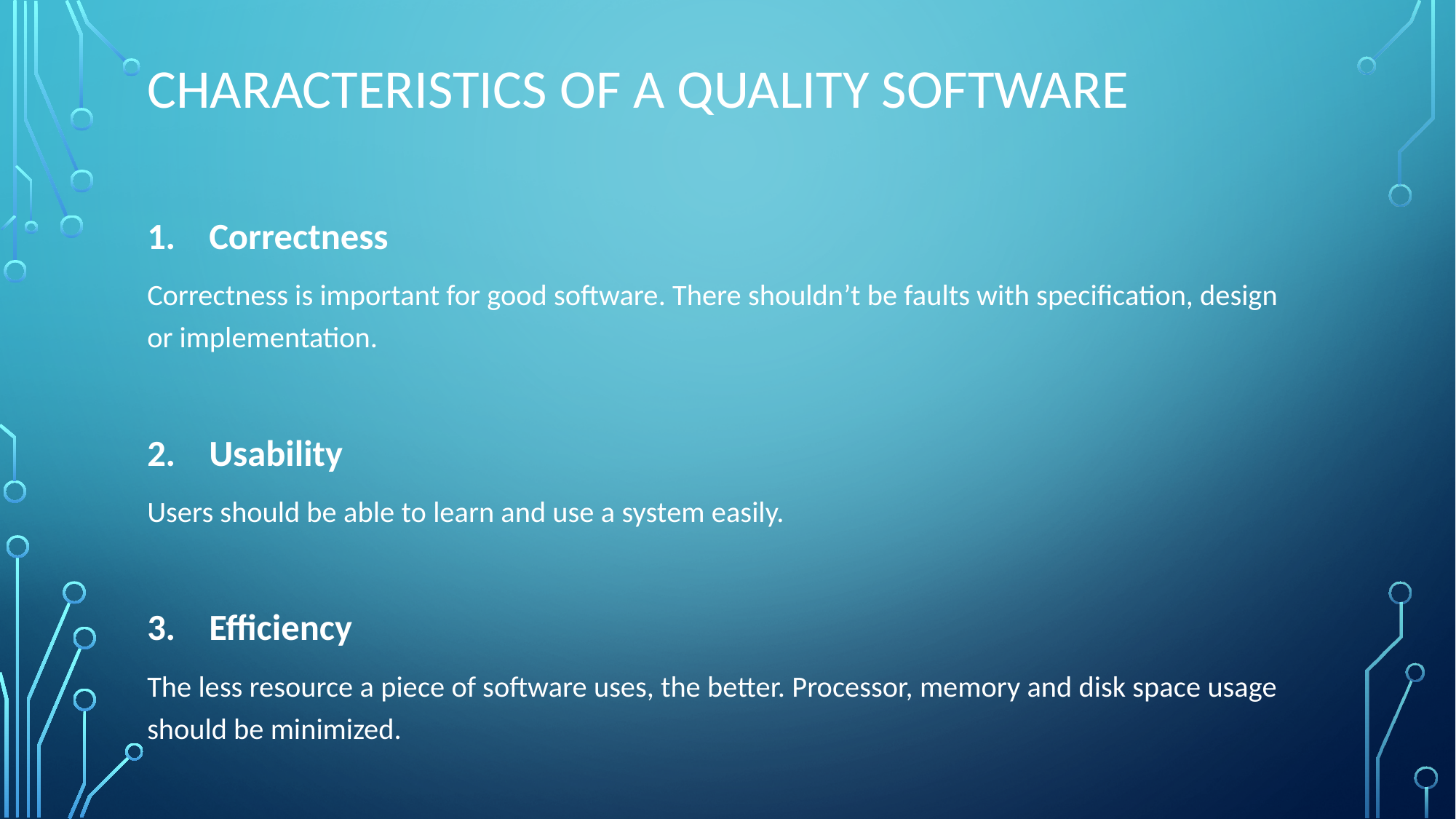

# Characteristics of A quality software
1.    Correctness
Correctness is important for good software. There shouldn’t be faults with specification, design or implementation.

2.    Usability
Users should be able to learn and use a system easily.

3.    Efficiency
The less resource a piece of software uses, the better. Processor, memory and disk space usage should be minimized.